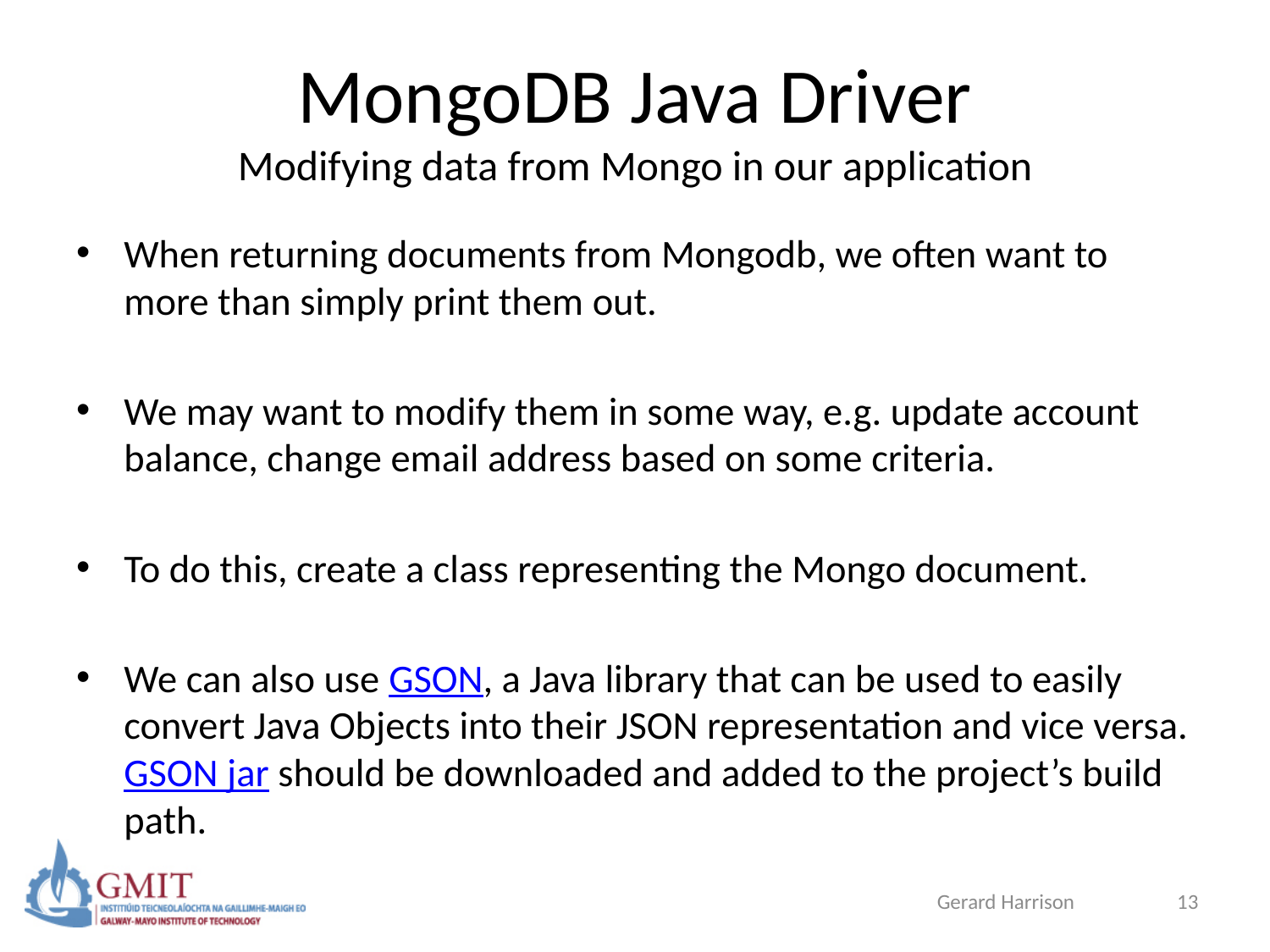

# MongoDB Java Driver Modifying data from Mongo in our application
When returning documents from Mongodb, we often want to more than simply print them out.

We may want to modify them in some way, e.g. update account balance, change email address based on some criteria.

To do this, create a class representing the Mongo document.

We can also use GSON, a Java library that can be used to easily convert Java Objects into their JSON representation and vice versa. GSON jar should be downloaded and added to the project’s build path.
Gerard Harrison
13